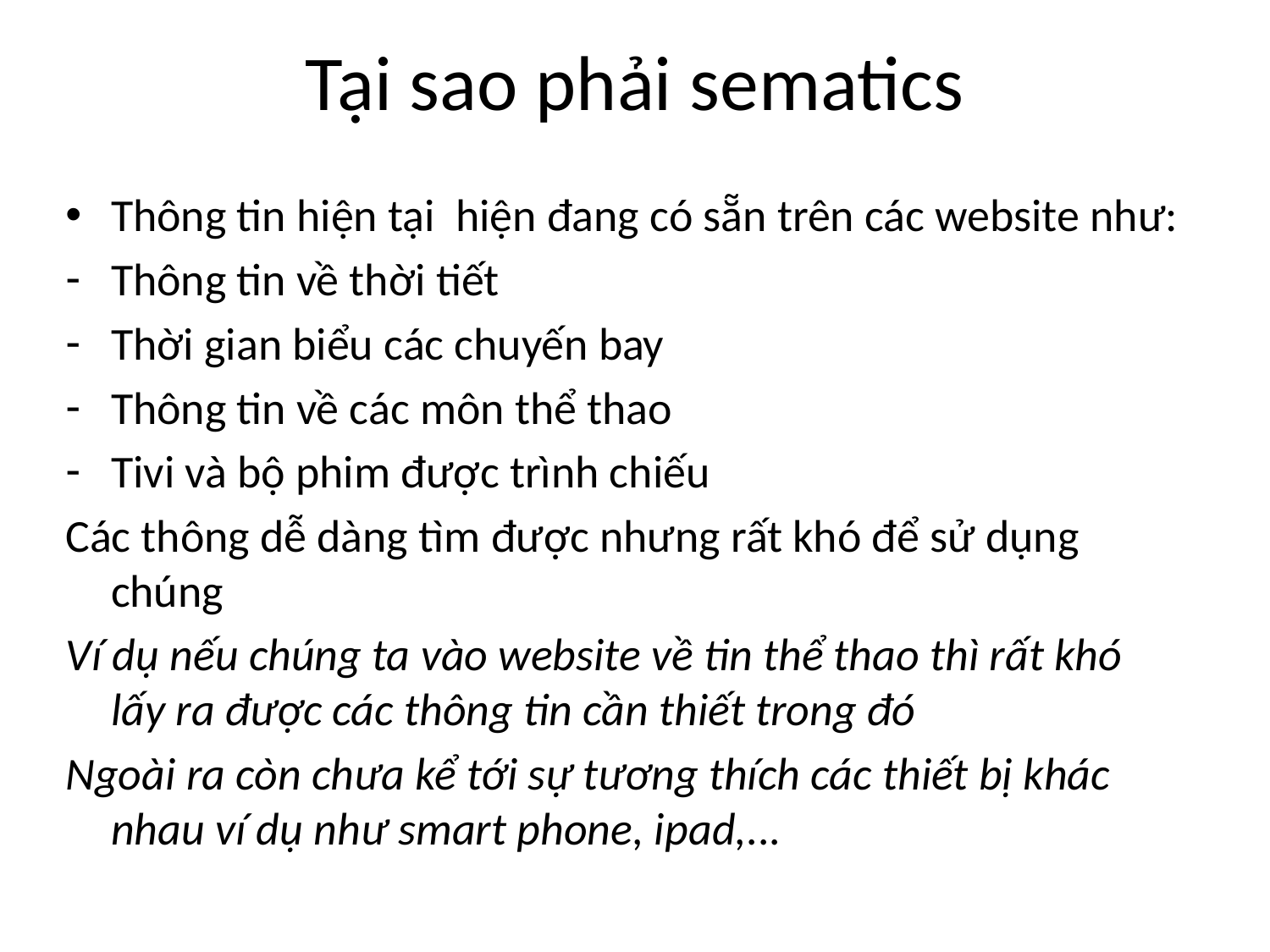

# Tại sao phải sematics
Thông tin hiện tại  hiện đang có sẵn trên các website như:
Thông tin về thời tiết
Thời gian biểu các chuyến bay
Thông tin về các môn thể thao
Tivi và bộ phim được trình chiếu
Các thông dễ dàng tìm được nhưng rất khó để sử dụng chúng
Ví dụ nếu chúng ta vào website về tin thể thao thì rất khó lấy ra được các thông tin cần thiết trong đó
Ngoài ra còn chưa kể tới sự tương thích các thiết bị khác nhau ví dụ như smart phone, ipad,...